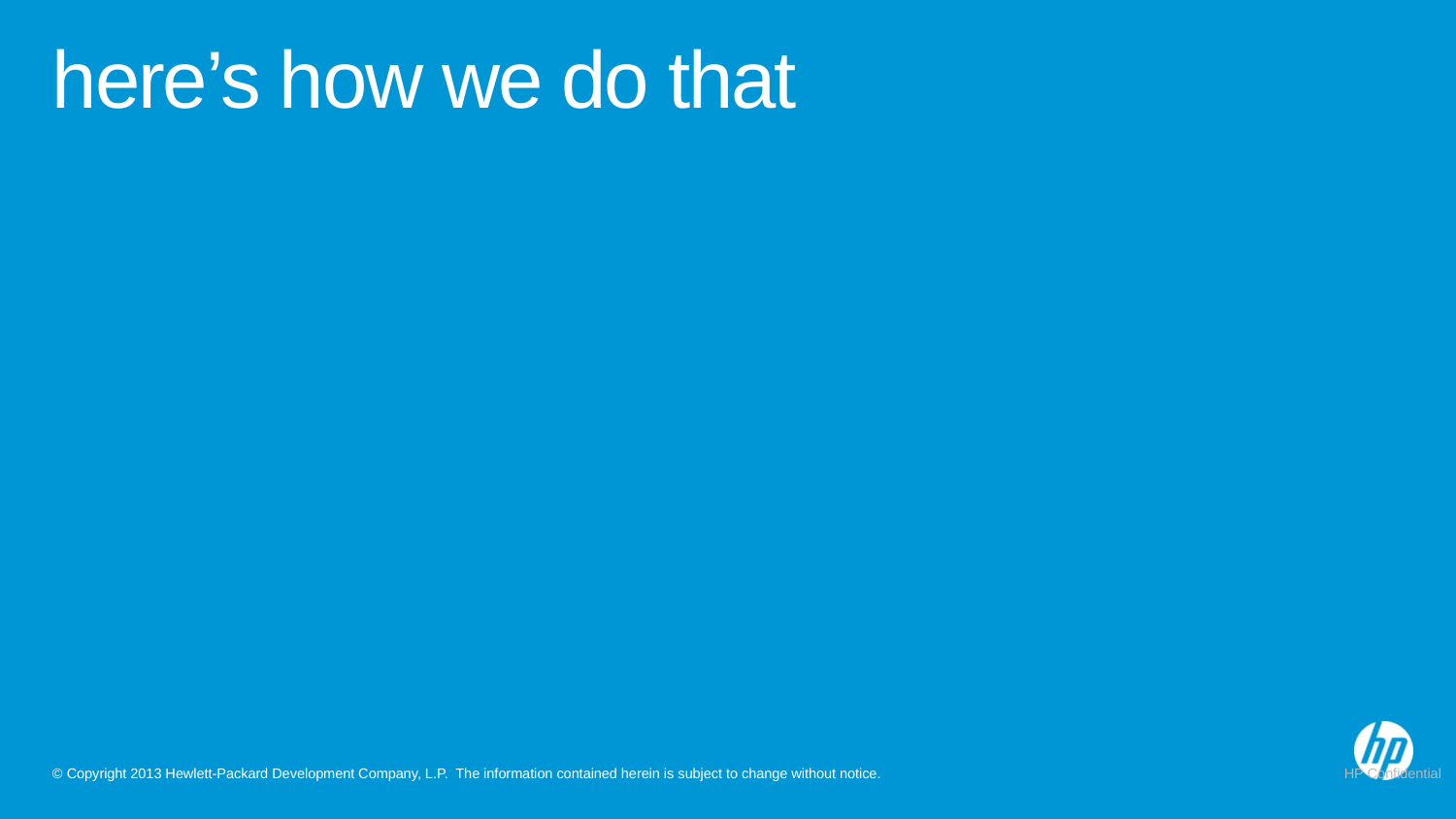

# here’s how we do that
HP Confidential